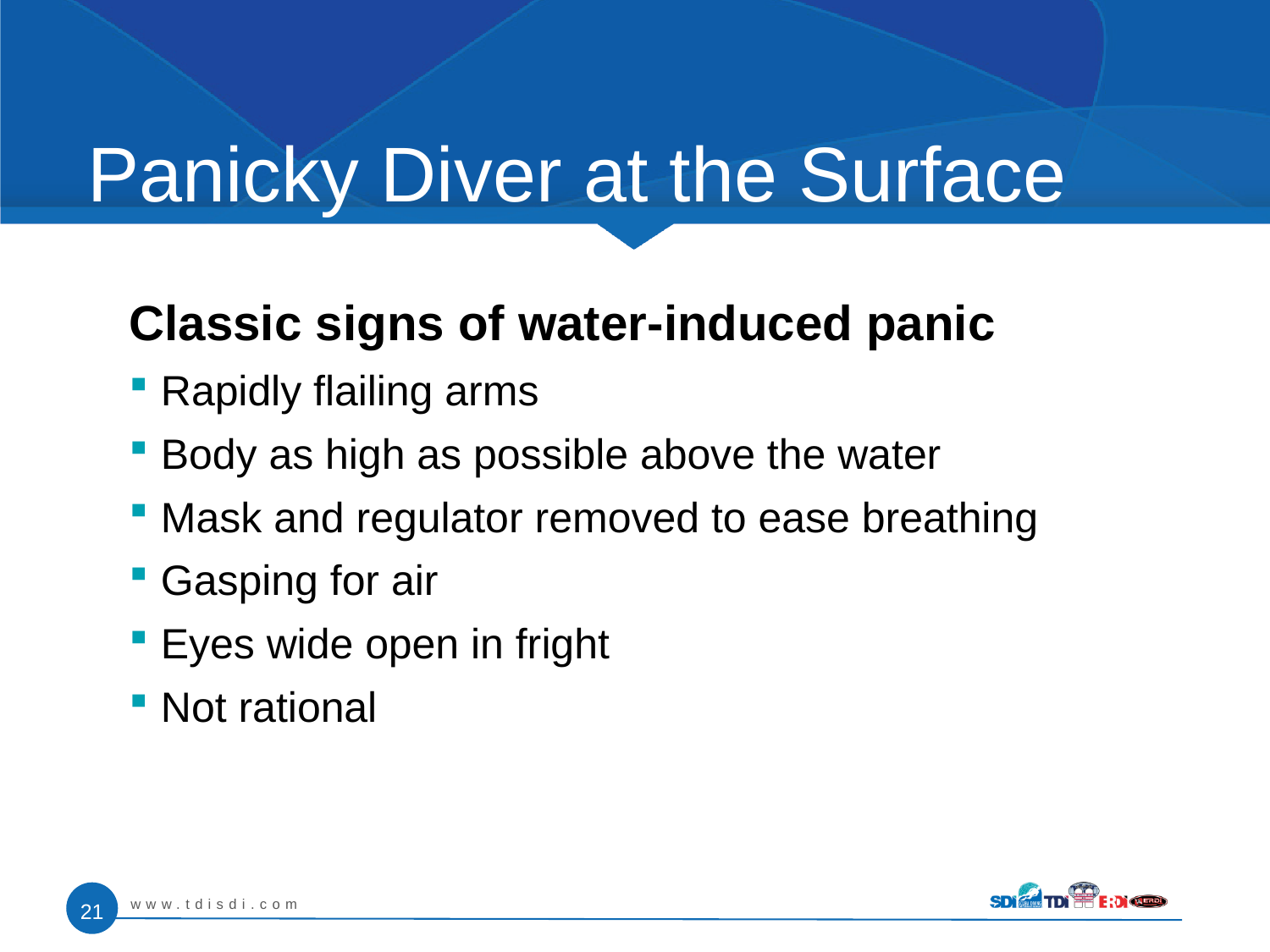

# Panicky Diver at the Surface
Classic signs of water-induced panic
Rapidly flailing arms
Body as high as possible above the water
Mask and regulator removed to ease breathing
Gasping for air
Eyes wide open in fright
Not rational
www.tdisdi.com
21